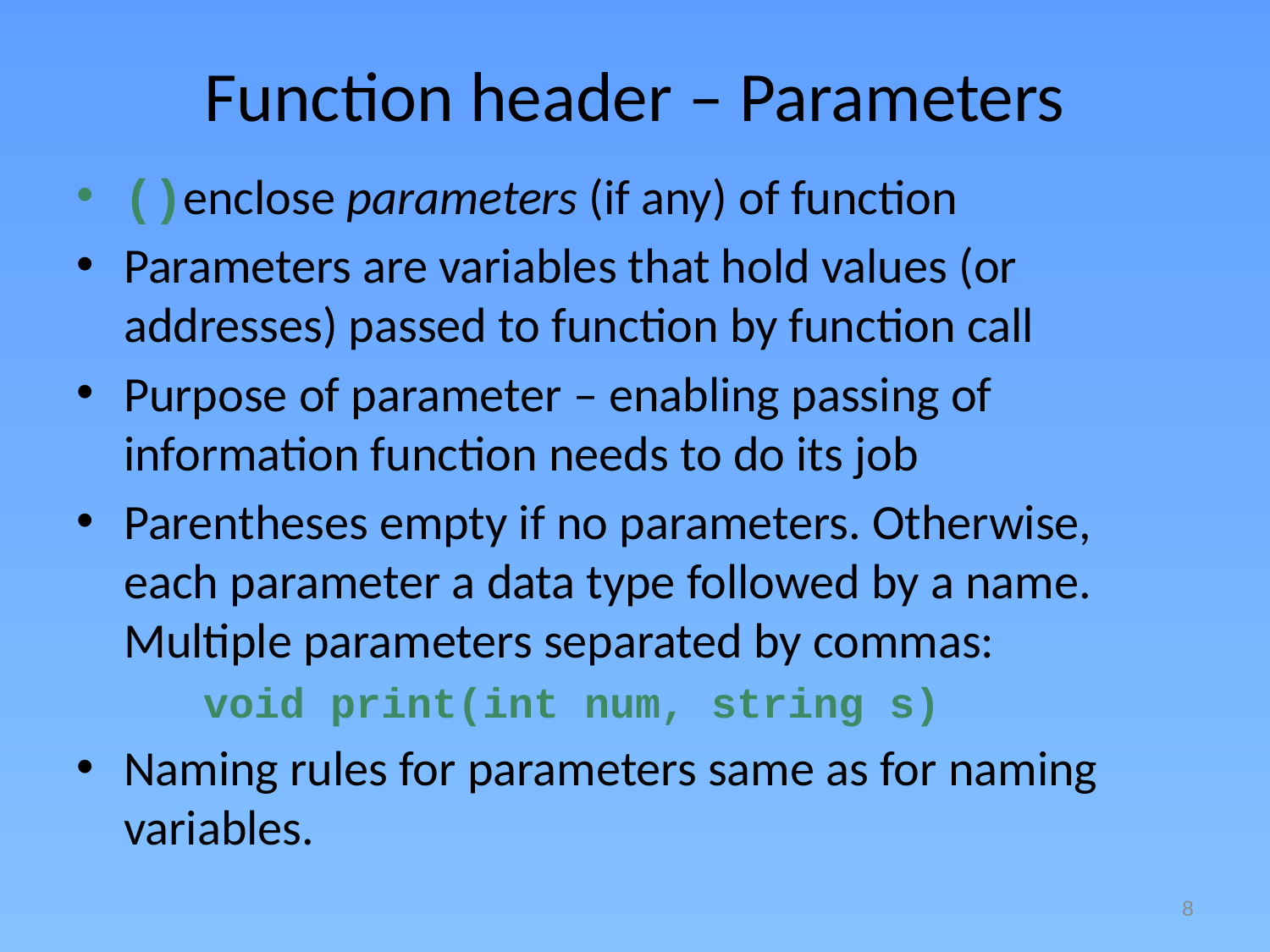

# Function header – Parameters
()enclose parameters (if any) of function
Parameters are variables that hold values (or addresses) passed to function by function call
Purpose of parameter – enabling passing of information function needs to do its job
Parentheses empty if no parameters. Otherwise, each parameter a data type followed by a name. Multiple parameters separated by commas:
	void print(int num, string s)
Naming rules for parameters same as for naming variables.

8